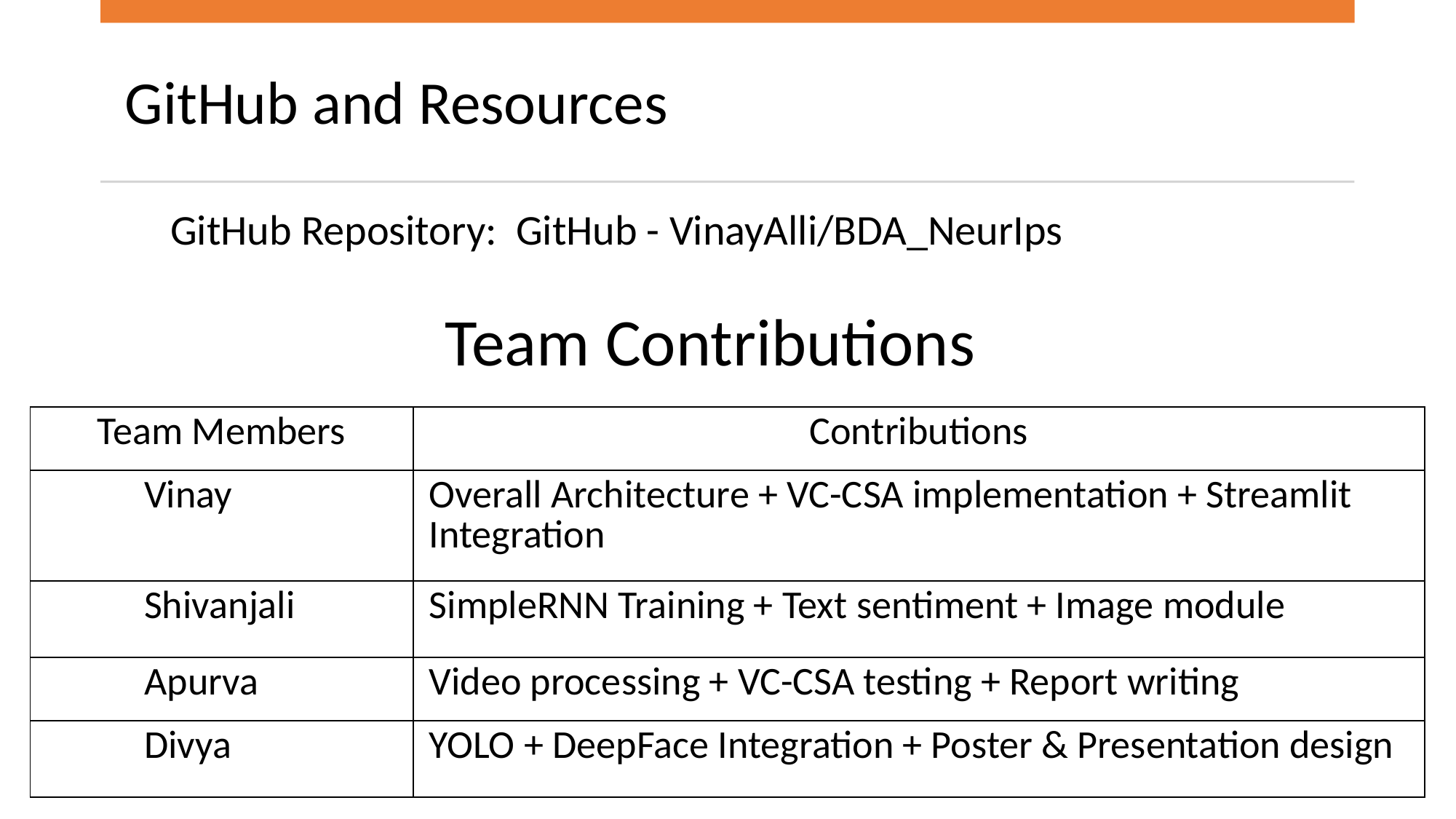

# GitHub and Resources

GitHub Repository:  GitHub - VinayAlli/BDA_NeurIps

      Team Contributions
| Team Members | Contributions |
| --- | --- |
| Vinay | Overall Architecture + VC-CSA implementation + Streamlit Integration |
| Shivanjali | SimpleRNN Training + Text sentiment + Image module |
| Apurva | Video processing + VC-CSA testing + Report writing |
| Divya | YOLO + DeepFace Integration + Poster & Presentation design |